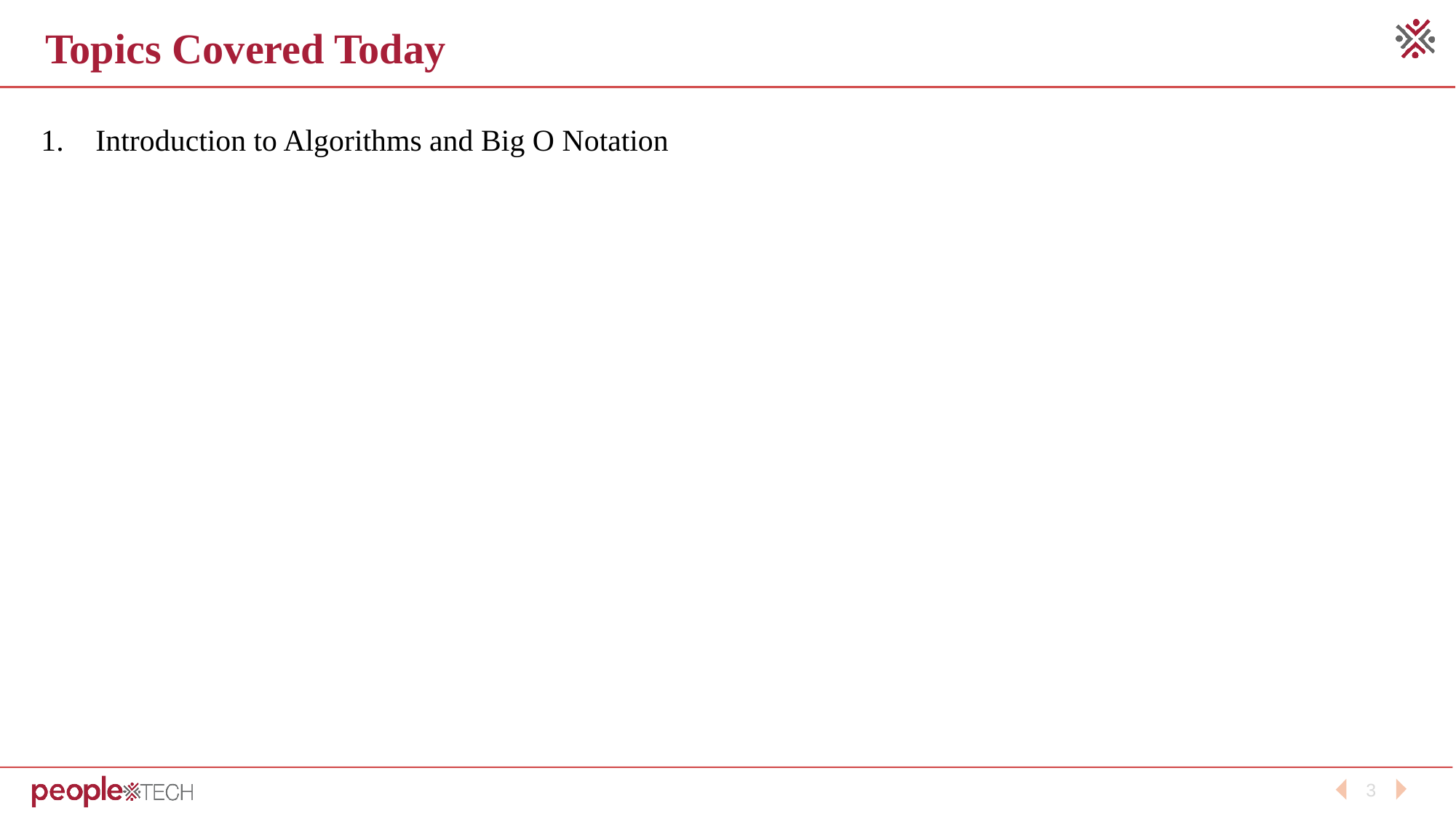

Topics Covered Today
Introduction to Algorithms and Big O Notation